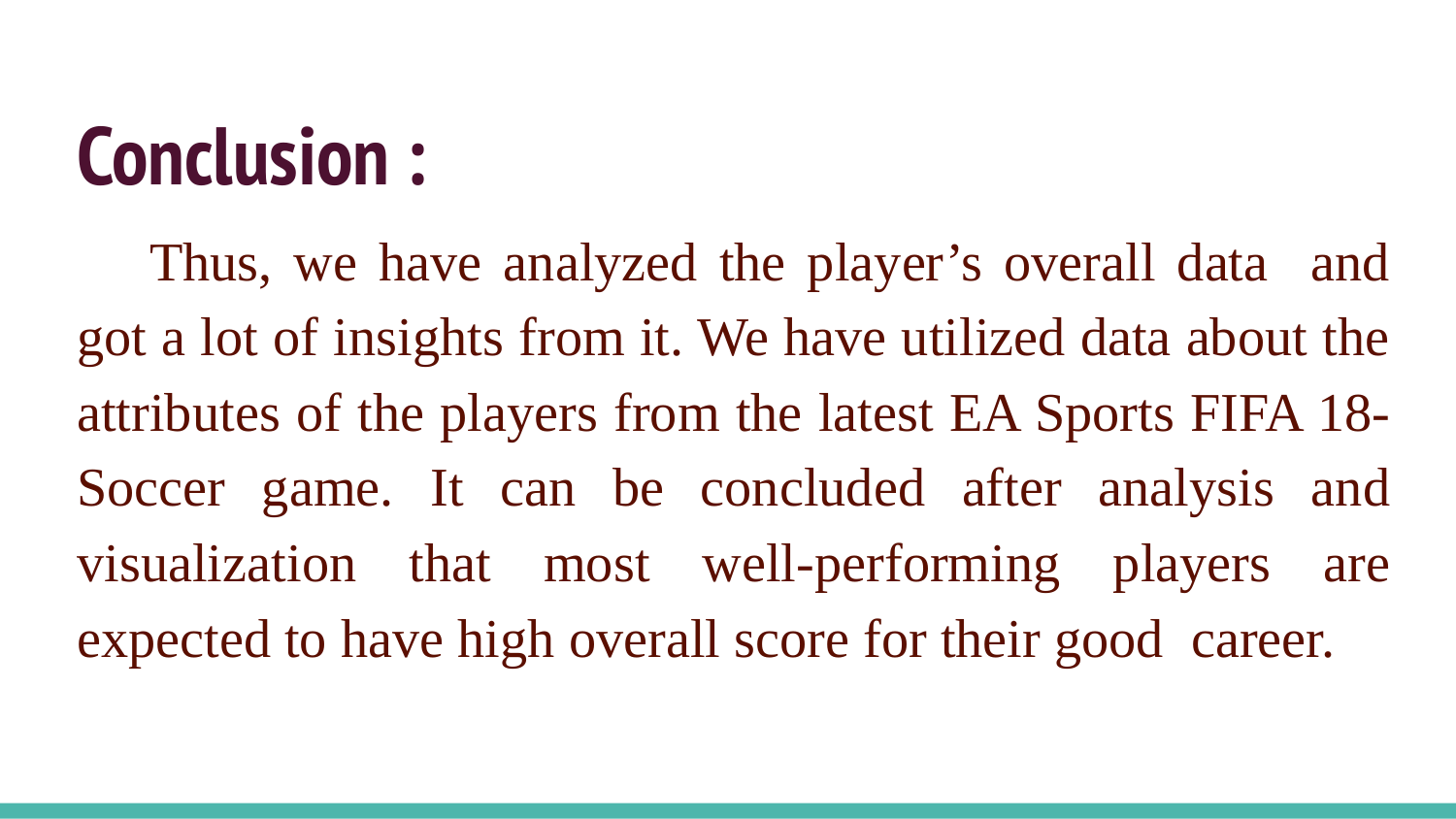

# Conclusion :
Thus, we have analyzed the player’s overall data  and got a lot of insights from it. We have utilized data about the attributes of the players from the latest EA Sports FIFA 18- Soccer game. It can be concluded after analysis and visualization that most well-performing players are expected to have high overall score for their good  career.